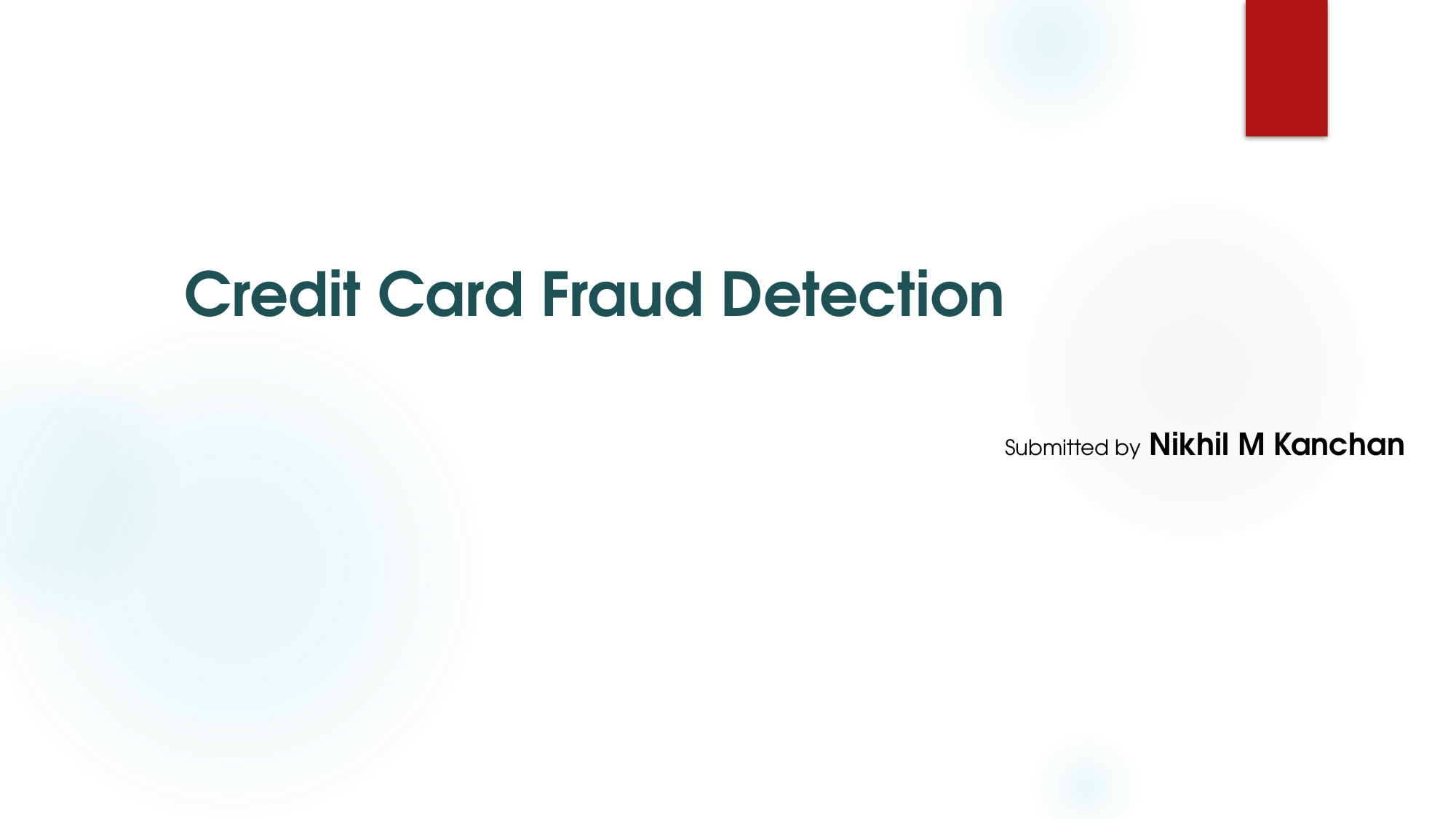

# Credit Card Fraud Detection
Submitted by Nikhil M Kanchan